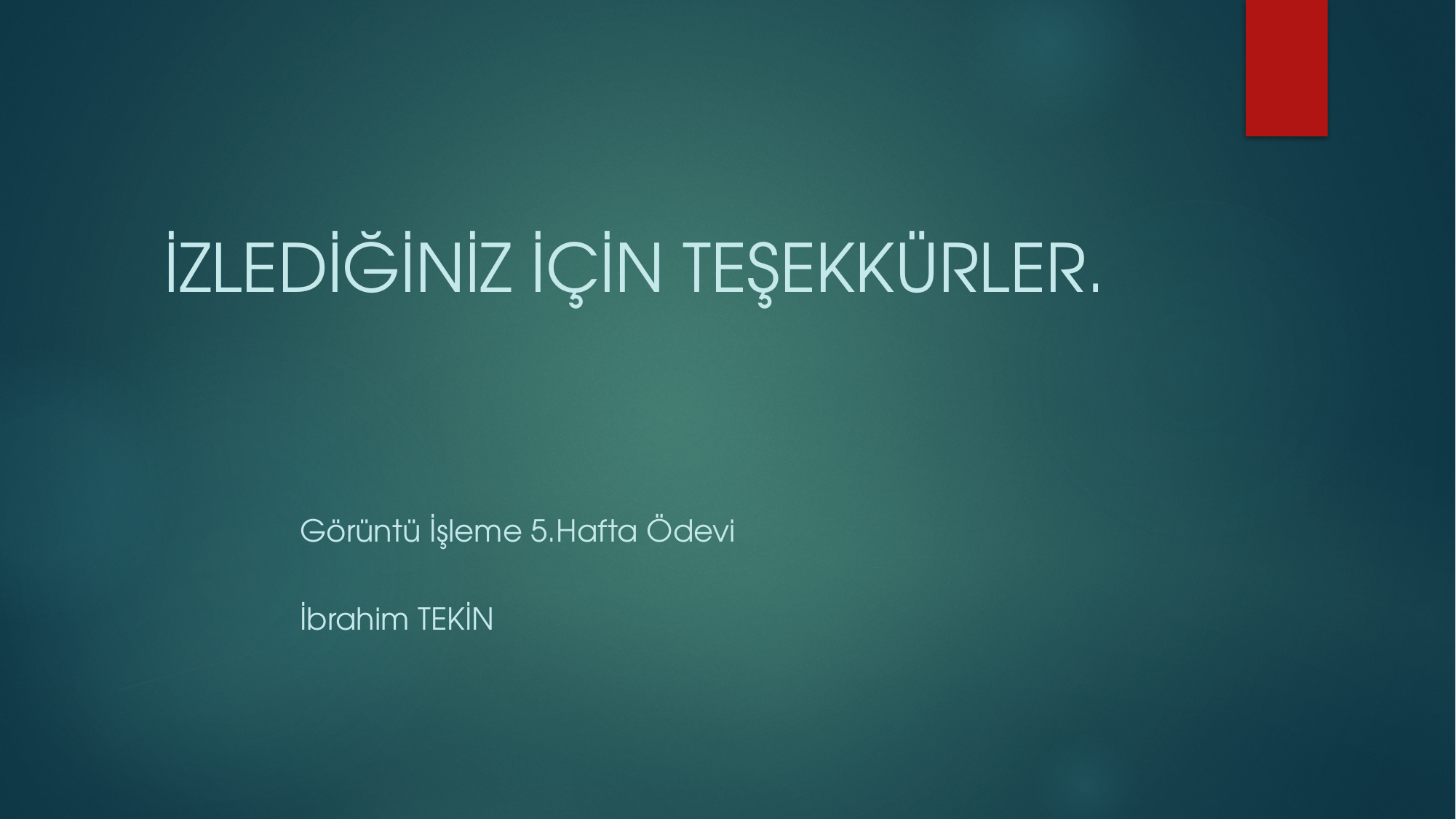

İZLEDİĞİNİZ İÇİN TEŞEKKÜRLER.

												Görüntü İşleme 5.Hafta Ödevi
												İbrahim TEKİN